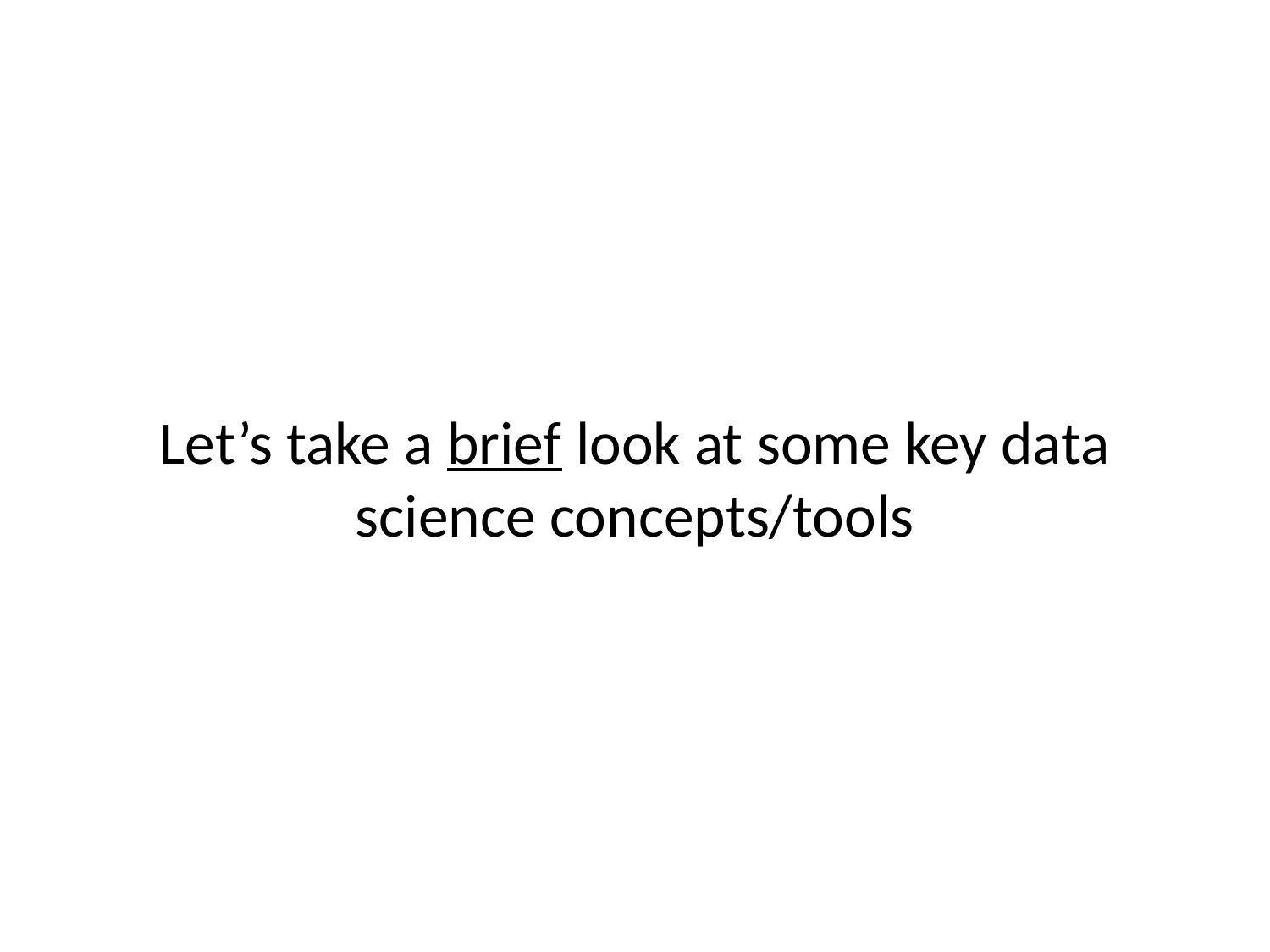

# Let’s take a brief look at some key data science concepts/tools